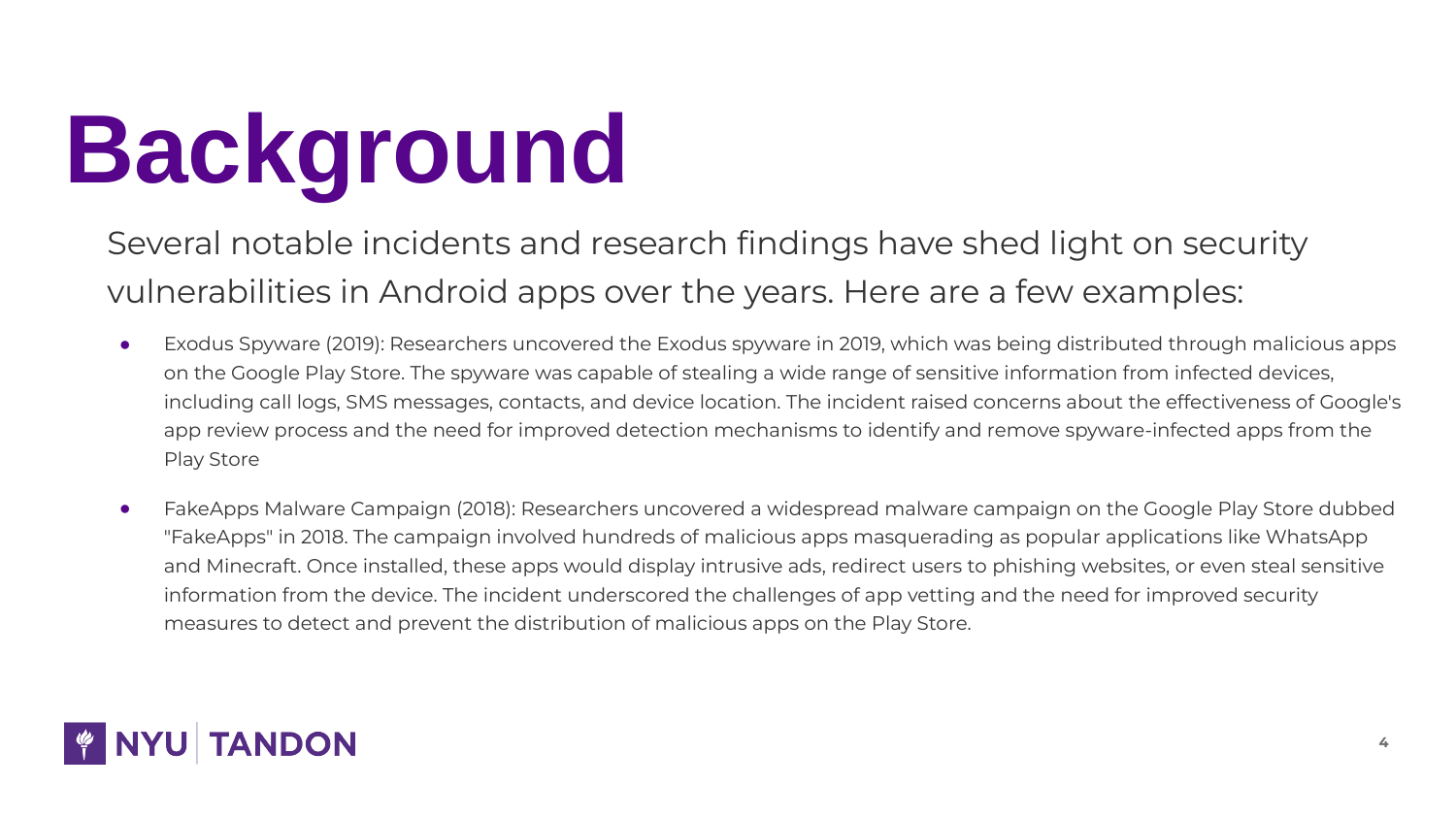

# Background
Several notable incidents and research findings have shed light on security vulnerabilities in Android apps over the years. Here are a few examples:

Exodus Spyware (2019): Researchers uncovered the Exodus spyware in 2019, which was being distributed through malicious apps on the Google Play Store. The spyware was capable of stealing a wide range of sensitive information from infected devices, including call logs, SMS messages, contacts, and device location. The incident raised concerns about the effectiveness of Google's app review process and the need for improved detection mechanisms to identify and remove spyware-infected apps from the Play Store
FakeApps Malware Campaign (2018): Researchers uncovered a widespread malware campaign on the Google Play Store dubbed "FakeApps" in 2018. The campaign involved hundreds of malicious apps masquerading as popular applications like WhatsApp and Minecraft. Once installed, these apps would display intrusive ads, redirect users to phishing websites, or even steal sensitive information from the device. The incident underscored the challenges of app vetting and the need for improved security measures to detect and prevent the distribution of malicious apps on the Play Store.